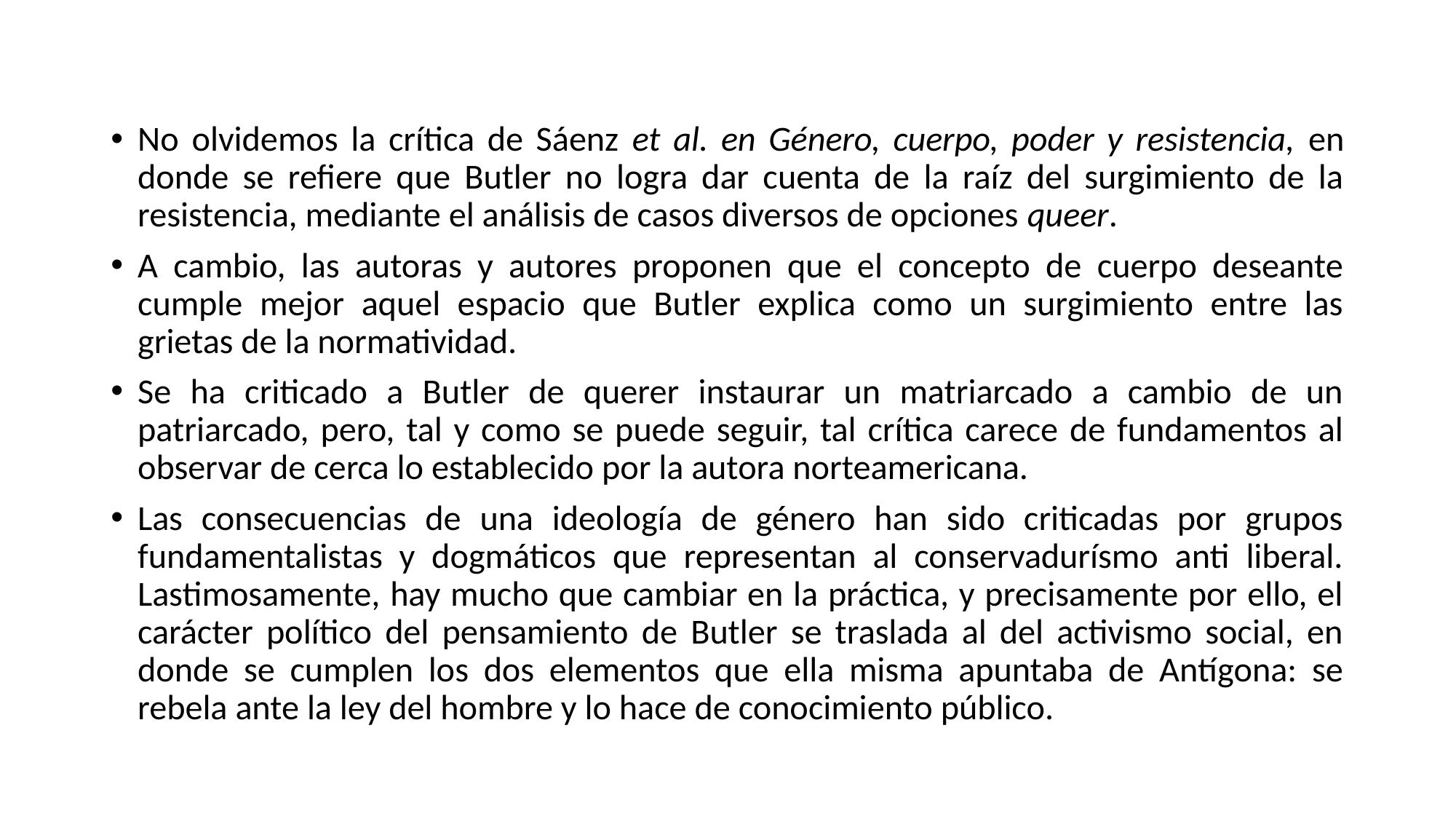

No olvidemos la crítica de Sáenz et al. en Género, cuerpo, poder y resistencia, en donde se refiere que Butler no logra dar cuenta de la raíz del surgimiento de la resistencia, mediante el análisis de casos diversos de opciones queer.
A cambio, las autoras y autores proponen que el concepto de cuerpo deseante cumple mejor aquel espacio que Butler explica como un surgimiento entre las grietas de la normatividad.
Se ha criticado a Butler de querer instaurar un matriarcado a cambio de un patriarcado, pero, tal y como se puede seguir, tal crítica carece de fundamentos al observar de cerca lo establecido por la autora norteamericana.
Las consecuencias de una ideología de género han sido criticadas por grupos fundamentalistas y dogmáticos que representan al conservadurísmo anti liberal. Lastimosamente, hay mucho que cambiar en la práctica, y precisamente por ello, el carácter político del pensamiento de Butler se traslada al del activismo social, en donde se cumplen los dos elementos que ella misma apuntaba de Antígona: se rebela ante la ley del hombre y lo hace de conocimiento público.